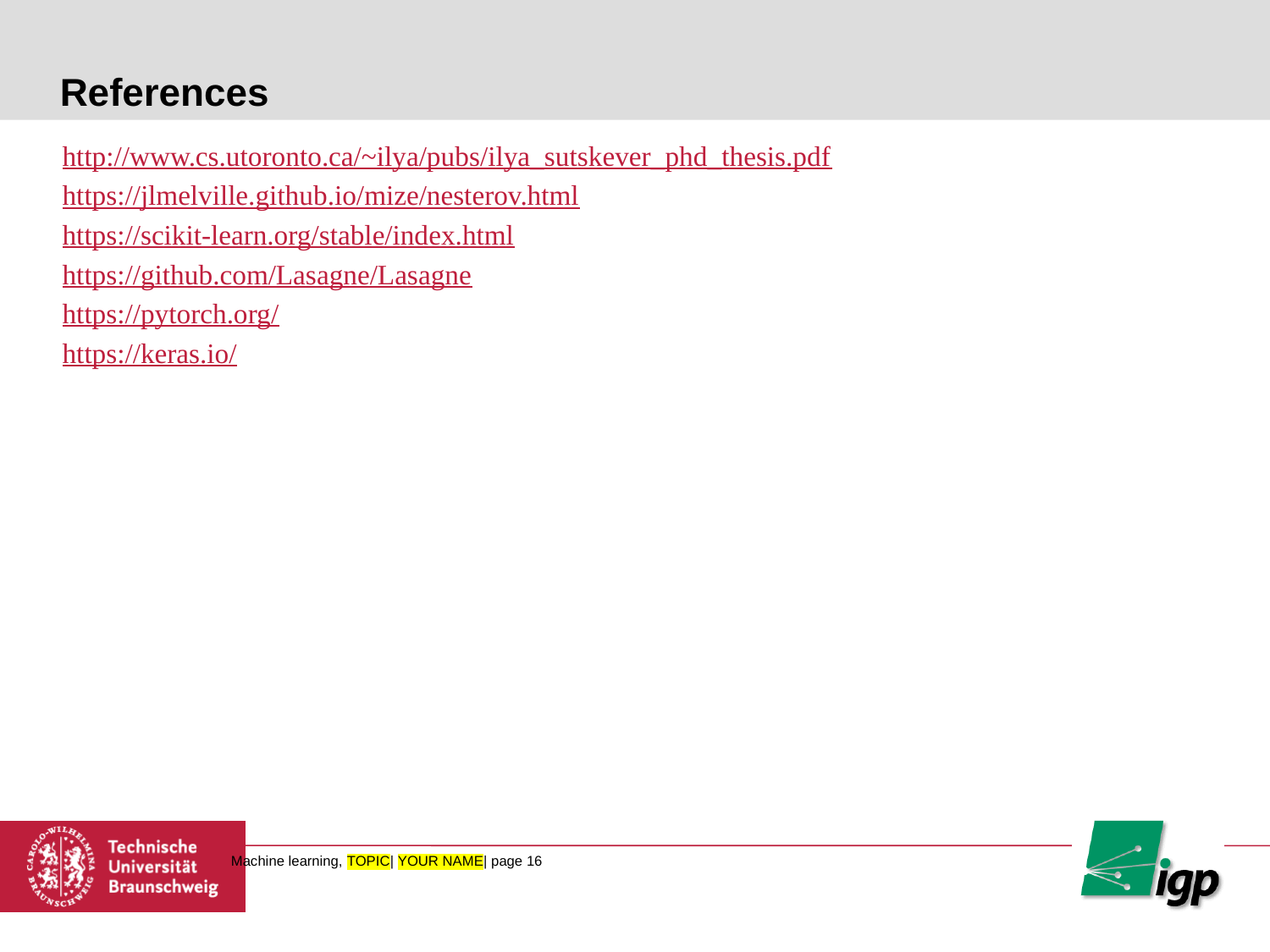

# References
http://www.cs.utoronto.ca/~ilya/pubs/ilya_sutskever_phd_thesis.pdf
https://jlmelville.github.io/mize/nesterov.html
https://scikit-learn.org/stable/index.html
https://github.com/Lasagne/Lasagne
https://pytorch.org/
https://keras.io/